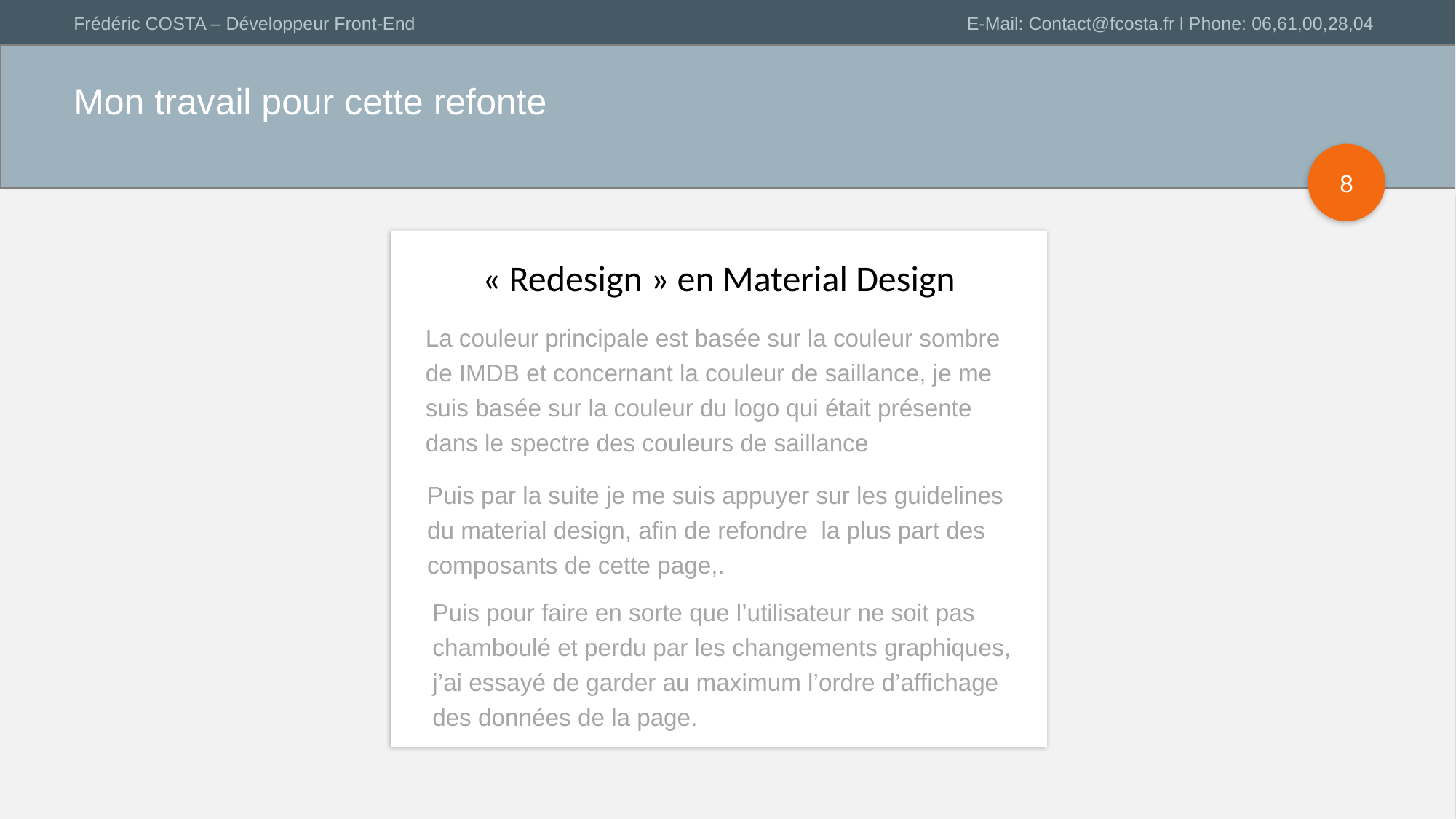

# Mon travail pour cette refonte
8

« Redesign » en Material Design
La couleur principale est basée sur la couleur sombre de IMDB et concernant la couleur de saillance, je me suis basée sur la couleur du logo qui était présente dans le spectre des couleurs de saillance
Puis par la suite je me suis appuyer sur les guidelines du material design, afin de refondre  la plus part des composants de cette page,.
Puis pour faire en sorte que l’utilisateur ne soit pas chamboulé et perdu par les changements graphiques, j’ai essayé de garder au maximum l’ordre d’affichage des données de la page.